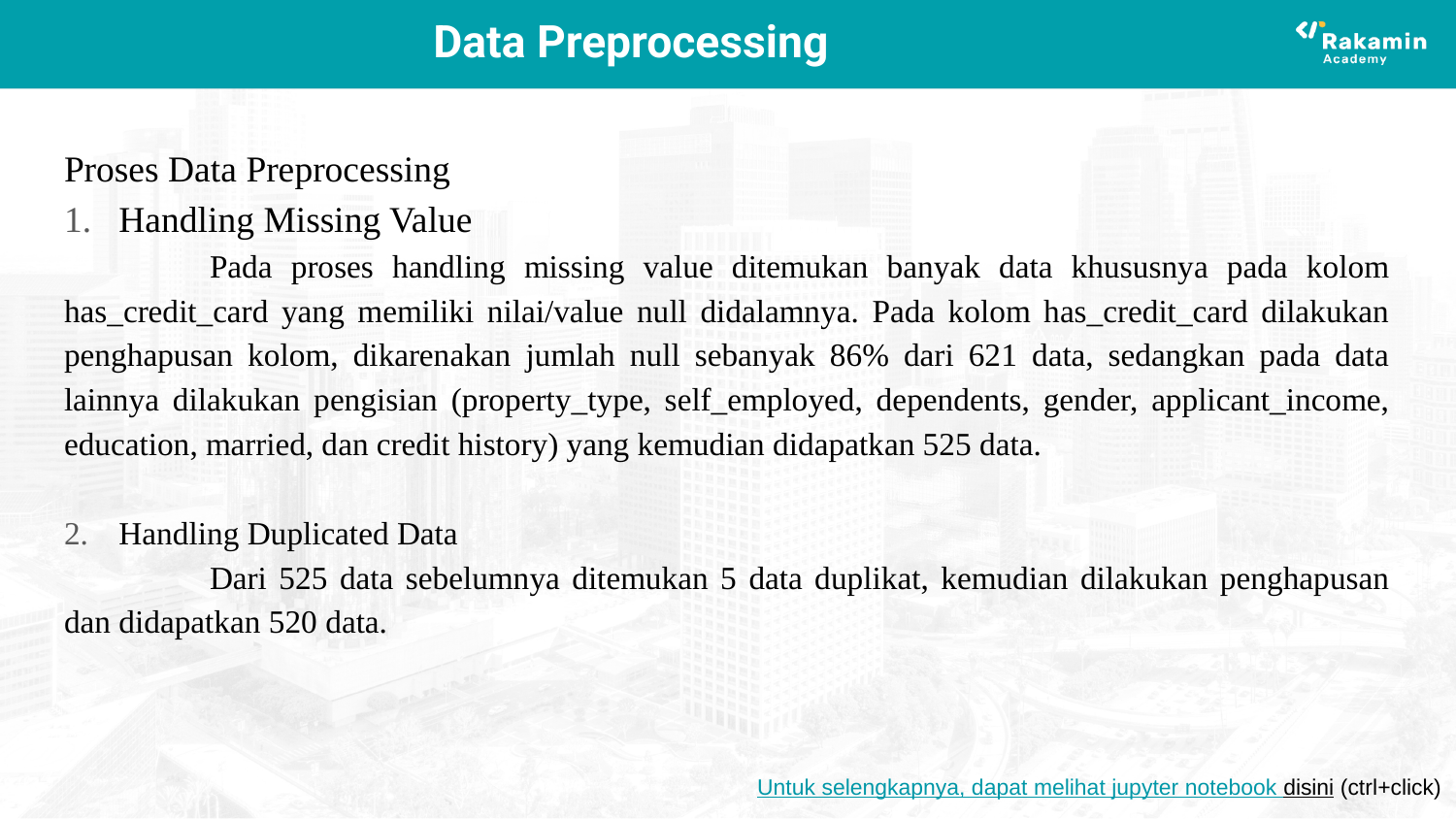

# Data Preprocessing
Proses Data Preprocessing
Handling Missing Value
	Pada proses handling missing value ditemukan banyak data khususnya pada kolom has_credit_card yang memiliki nilai/value null didalamnya. Pada kolom has_credit_card dilakukan penghapusan kolom, dikarenakan jumlah null sebanyak 86% dari 621 data, sedangkan pada data lainnya dilakukan pengisian (property_type, self_employed, dependents, gender, applicant_income, education, married, dan credit history) yang kemudian didapatkan 525 data.

Handling Duplicated Data
	Dari 525 data sebelumnya ditemukan 5 data duplikat, kemudian dilakukan penghapusan dan didapatkan 520 data.

Untuk selengkapnya, dapat melihat jupyter notebook disini (ctrl+click)